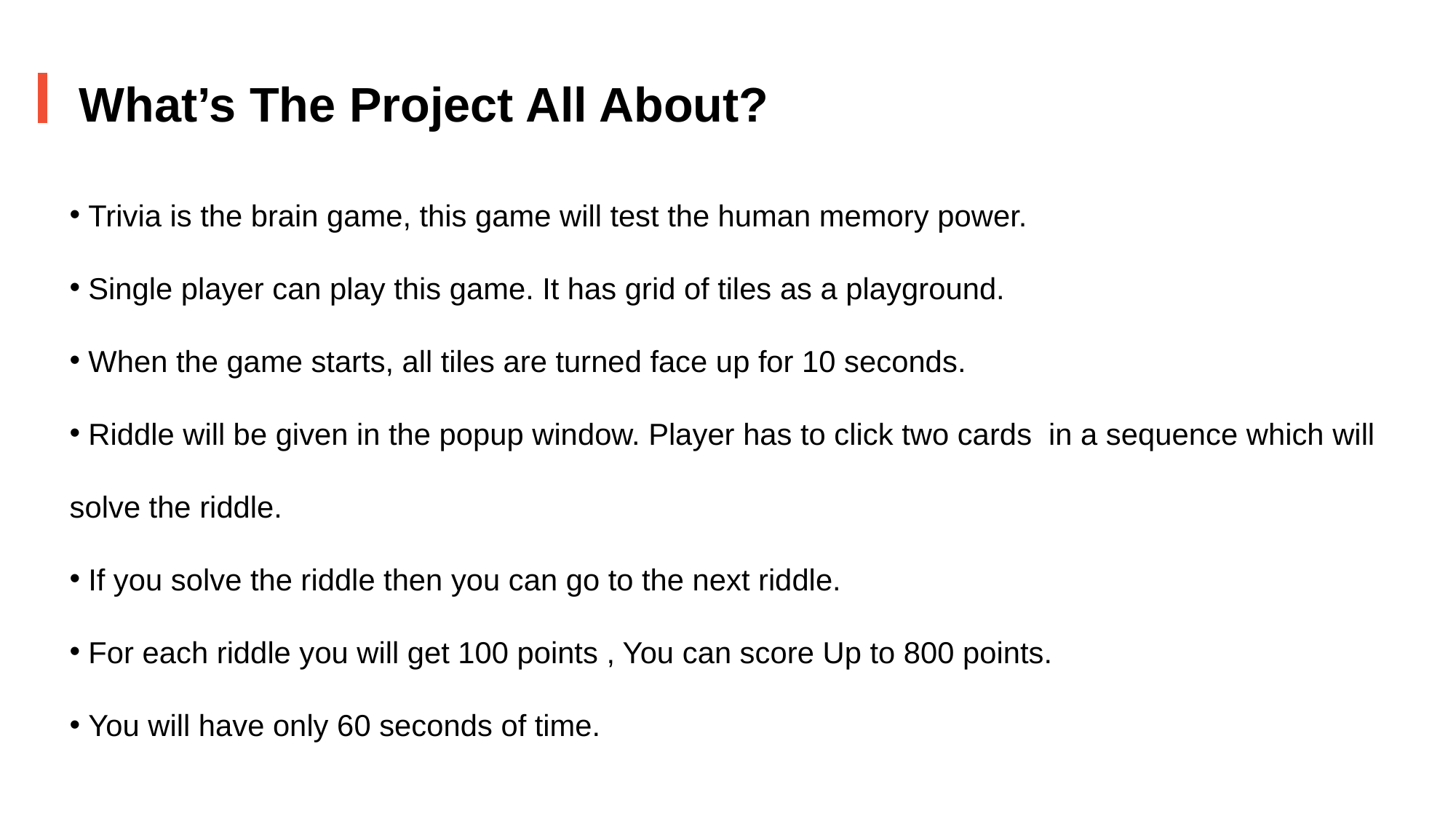

What’s The Project All About?

 Trivia is the brain game, this game will test the human memory power.
 Single player can play this game. It has grid of tiles as a playground.
 When the game starts, all tiles are turned face up for 10 seconds.
 Riddle will be given in the popup window. Player has to click two cards  in a sequence which will  solve the riddle.
 If you solve the riddle then you can go to the next riddle.
 For each riddle you will get 100 points , You can score Up to 800 points.
 You will have only 60 seconds of time.